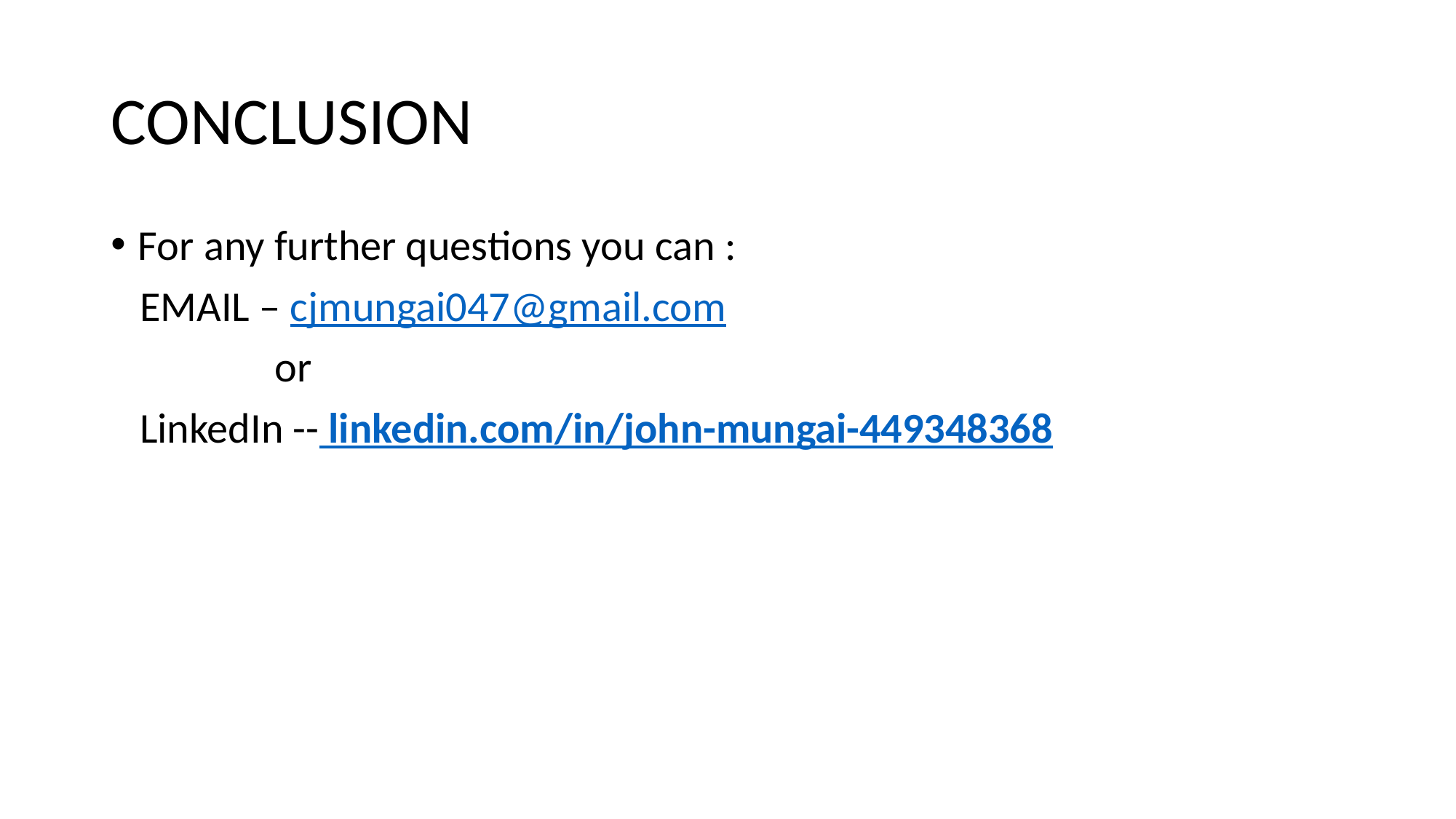

# CONCLUSION
For any further questions you can :
   EMAIL – cjmungai047@gmail.com
                 or
   LinkedIn -- linkedin.com/in/john-mungai-449348368